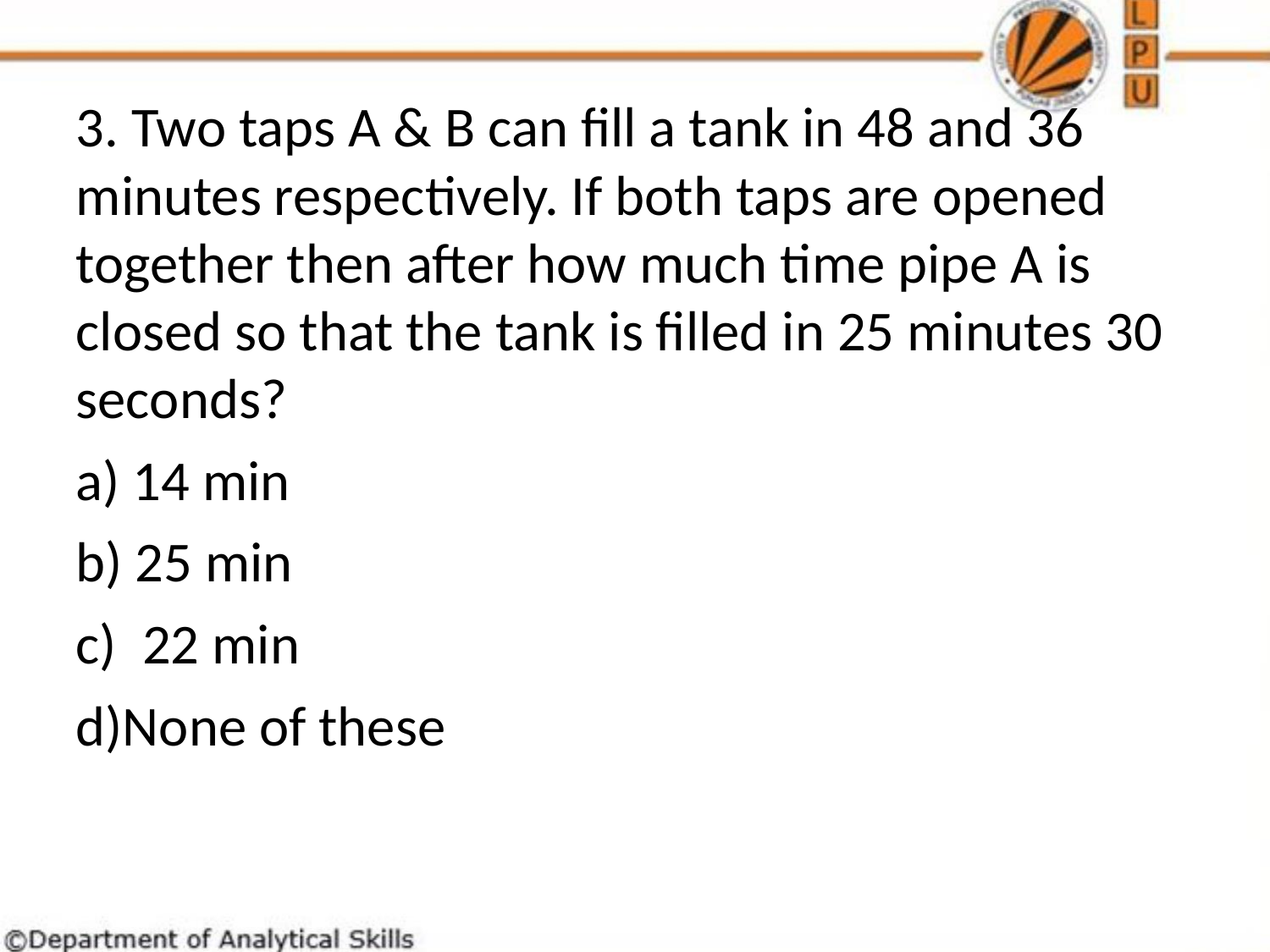

3. Two taps A & B can fill a tank in 48 and 36 minutes respectively. If both taps are opened together then after how much time pipe A is closed so that the tank is filled in 25 minutes 30 seconds?
 14 min
 25 min
  22 min
None of these